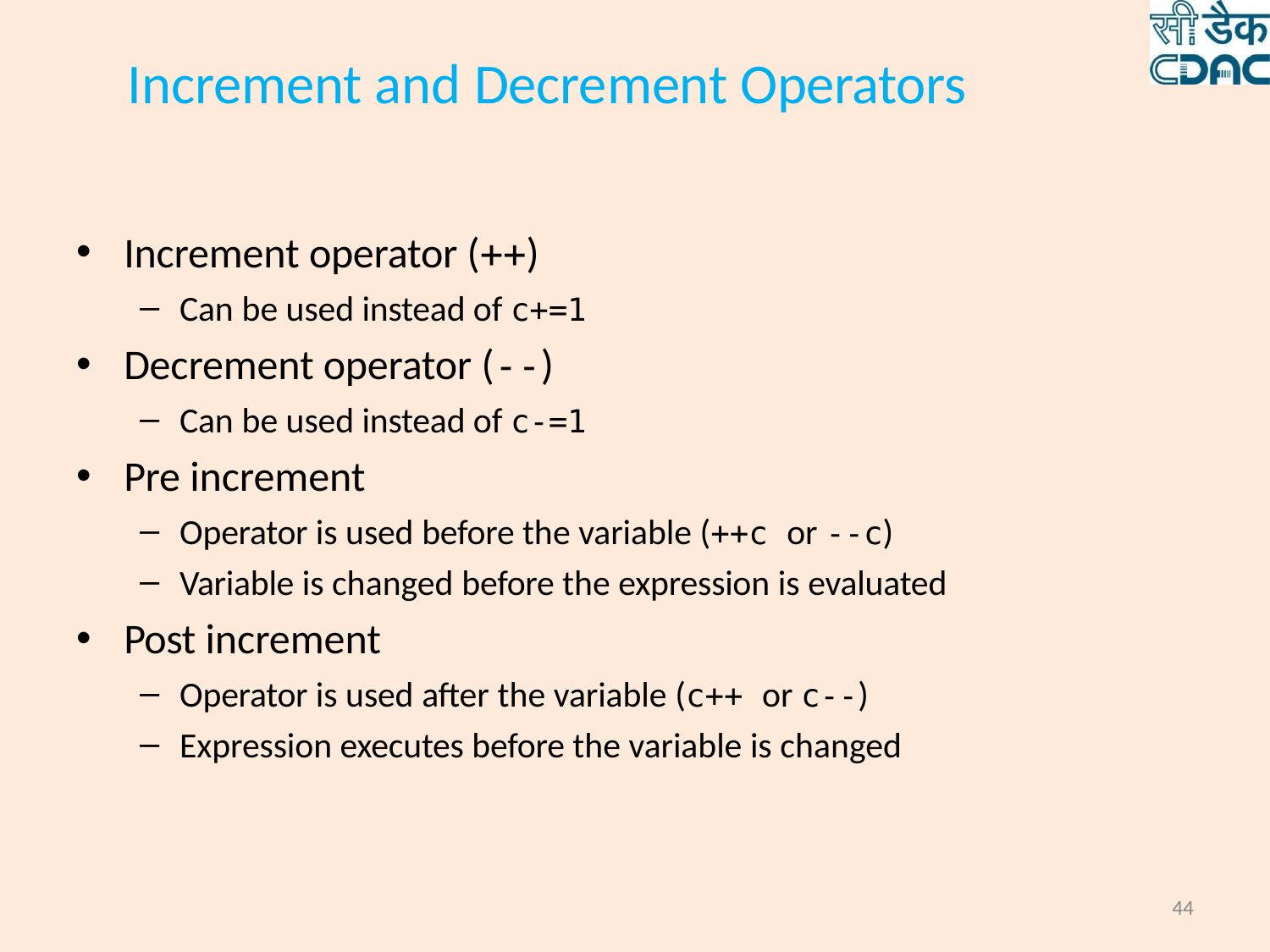

# Increment and Decrement Operators
Increment operator (++)
Can be used instead of c+=1
Decrement operator (--)
Can be used instead of c-=1
Pre increment
Operator is used before the variable (++c or --c)
Variable is changed before the expression is evaluated
Post increment
Operator is used after the variable (c++ or c--)
Expression executes before the variable is changed
44